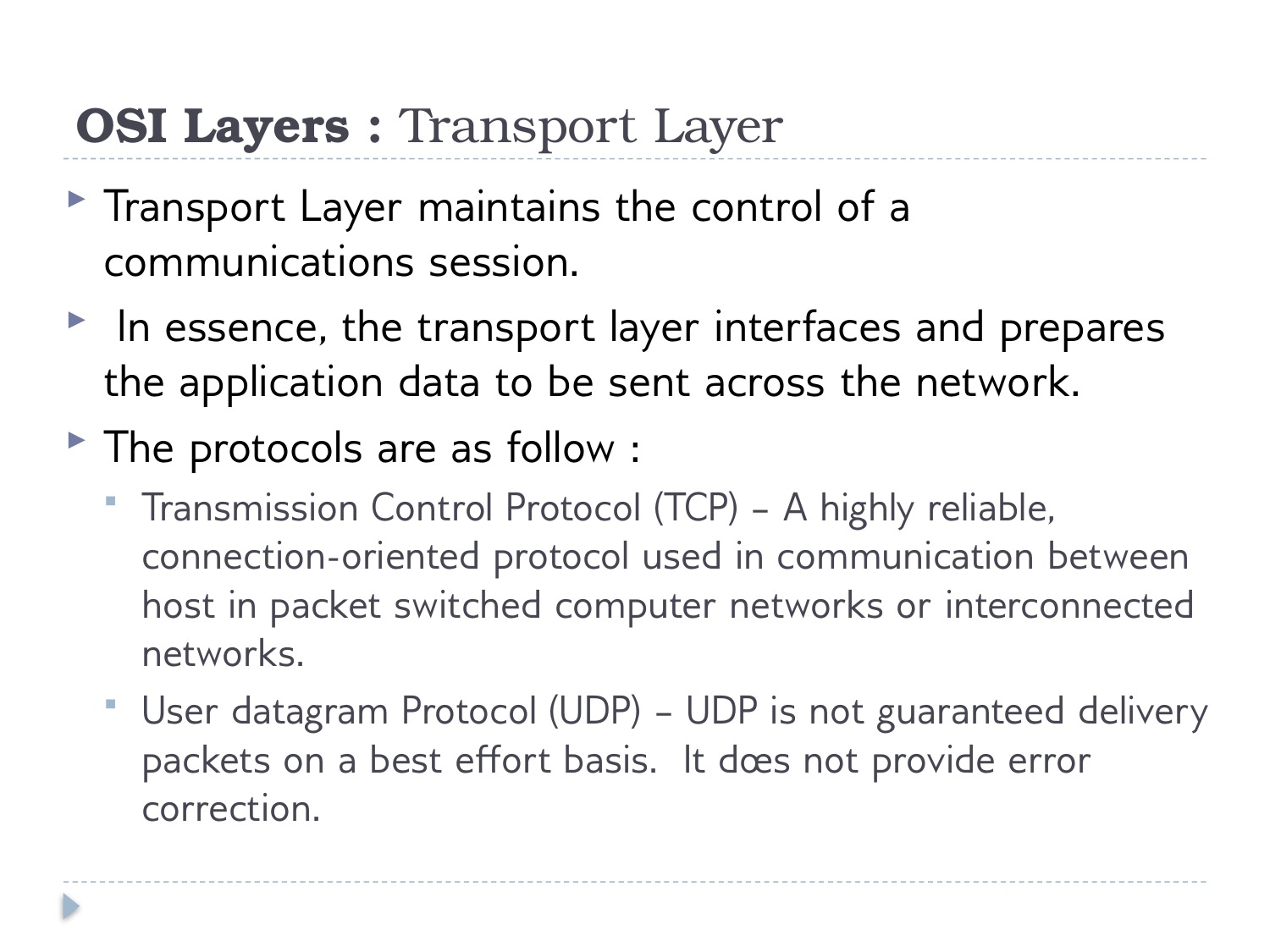

# OSI Layers : Transport Layer
Transport Layer maintains the control of a communications session.
 In essence, the transport layer interfaces and prepares the application data to be sent across the network.
The protocols are as follow :
Transmission Control Protocol (TCP) – A highly reliable, connection-oriented protocol used in communication between host in packet switched computer networks or interconnected networks.
User datagram Protocol (UDP) – UDP is not guaranteed delivery packets on a best effort basis.  It does not provide error correction.